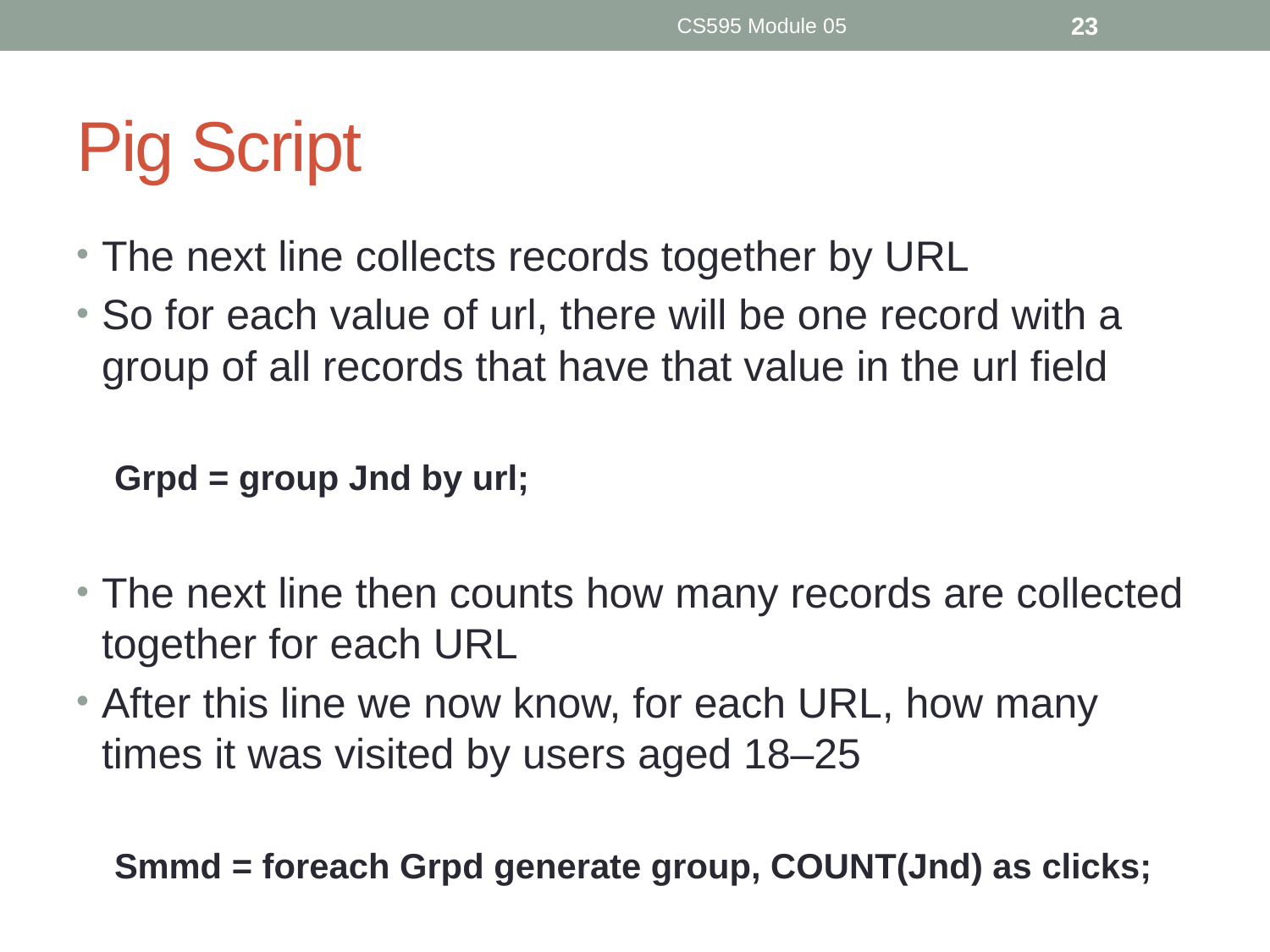

CS595 Module 05
23
# Pig Script
The next line collects records together by URL
So for each value of url, there will be one record with a group of all records that have that value in the url field

Grpd = group Jnd by url;

The next line then counts how many records are collected together for each URL
After this line we now know, for each URL, how many times it was visited by users aged 18–25

Smmd = foreach Grpd generate group, COUNT(Jnd) as clicks;